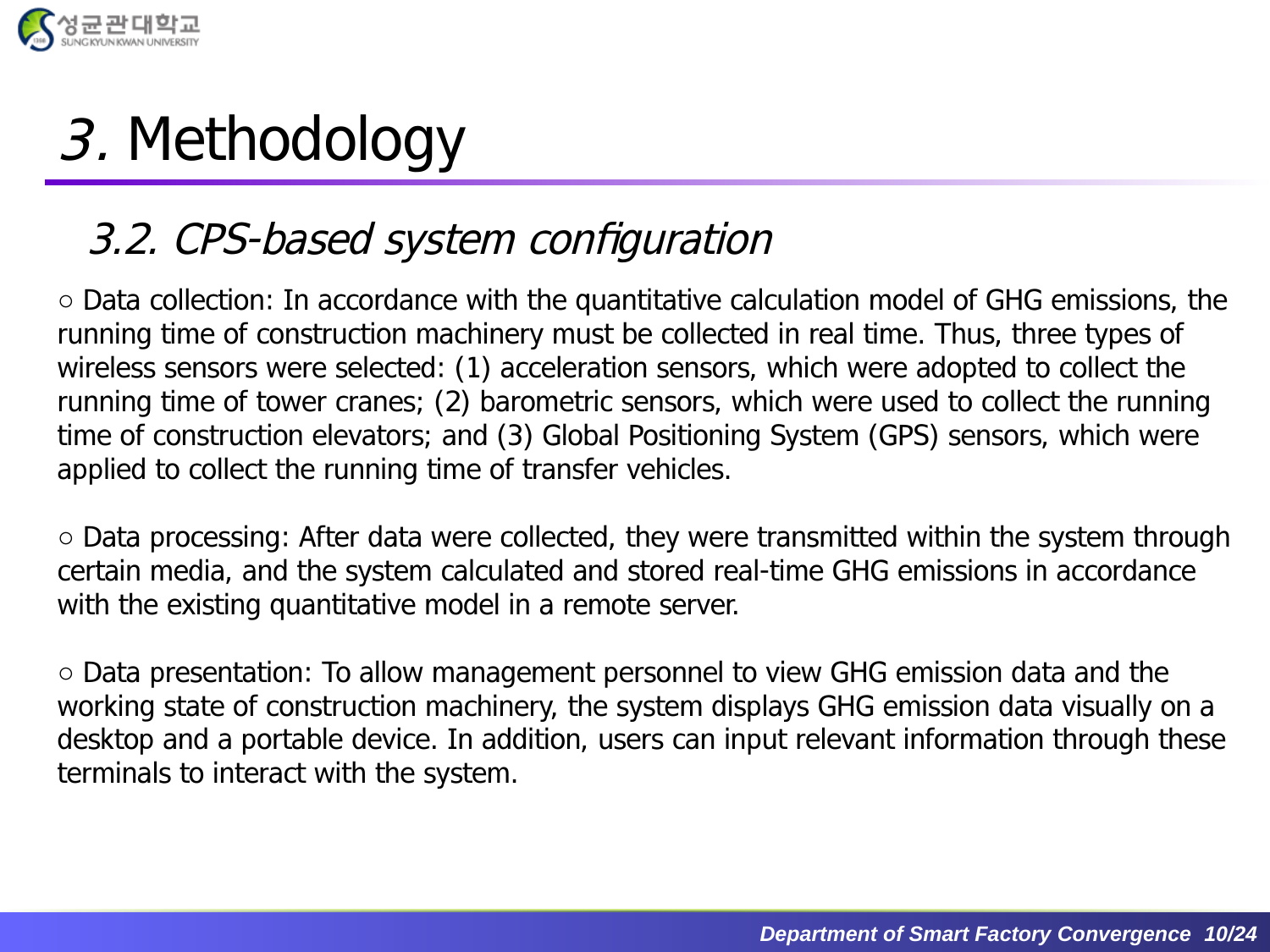

# 3. Methodology
3.2. CPS-based system configuration
○ Data collection: In accordance with the quantitative calculation model of GHG emissions, the running time of construction machinery must be collected in real time. Thus, three types of wireless sensors were selected: (1) acceleration sensors, which were adopted to collect the running time of tower cranes; (2) barometric sensors, which were used to collect the running time of construction elevators; and (3) Global Positioning System (GPS) sensors, which were applied to collect the running time of transfer vehicles.

○ Data processing: After data were collected, they were transmitted within the system through certain media, and the system calculated and stored real-time GHG emissions in accordance with the existing quantitative model in a remote server.

○ Data presentation: To allow management personnel to view GHG emission data and the working state of construction machinery, the system displays GHG emission data visually on a desktop and a portable device. In addition, users can input relevant information through these terminals to interact with the system.